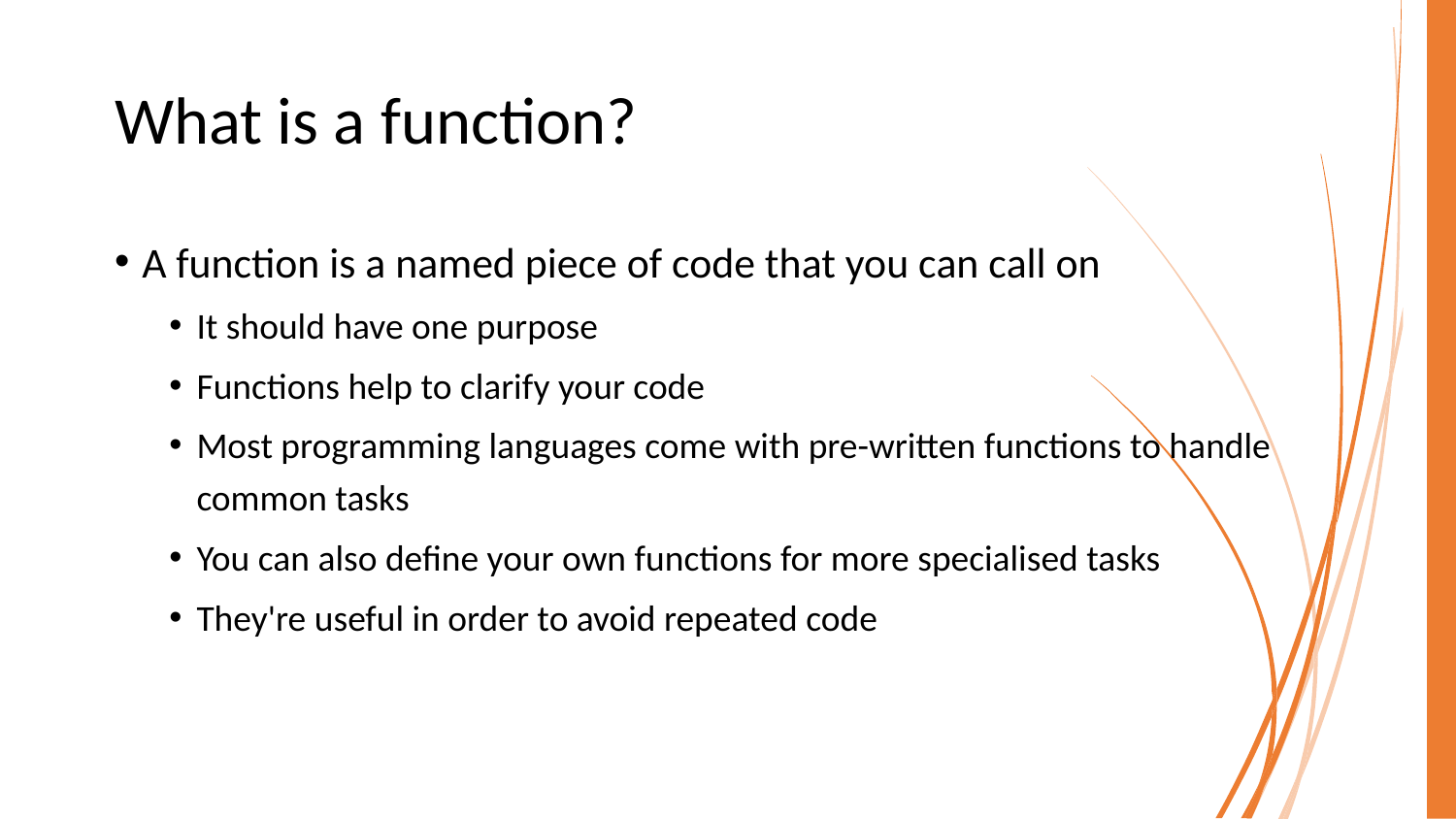

# What is a function?
A function is a named piece of code that you can call on
It should have one purpose
Functions help to clarify your code
Most programming languages come with pre-written functions to handle common tasks
You can also define your own functions for more specialised tasks
They're useful in order to avoid repeated code

COMP40003 Software Development and Application Modelling | Email: p.c.windridge@staffs.ac.uk
4